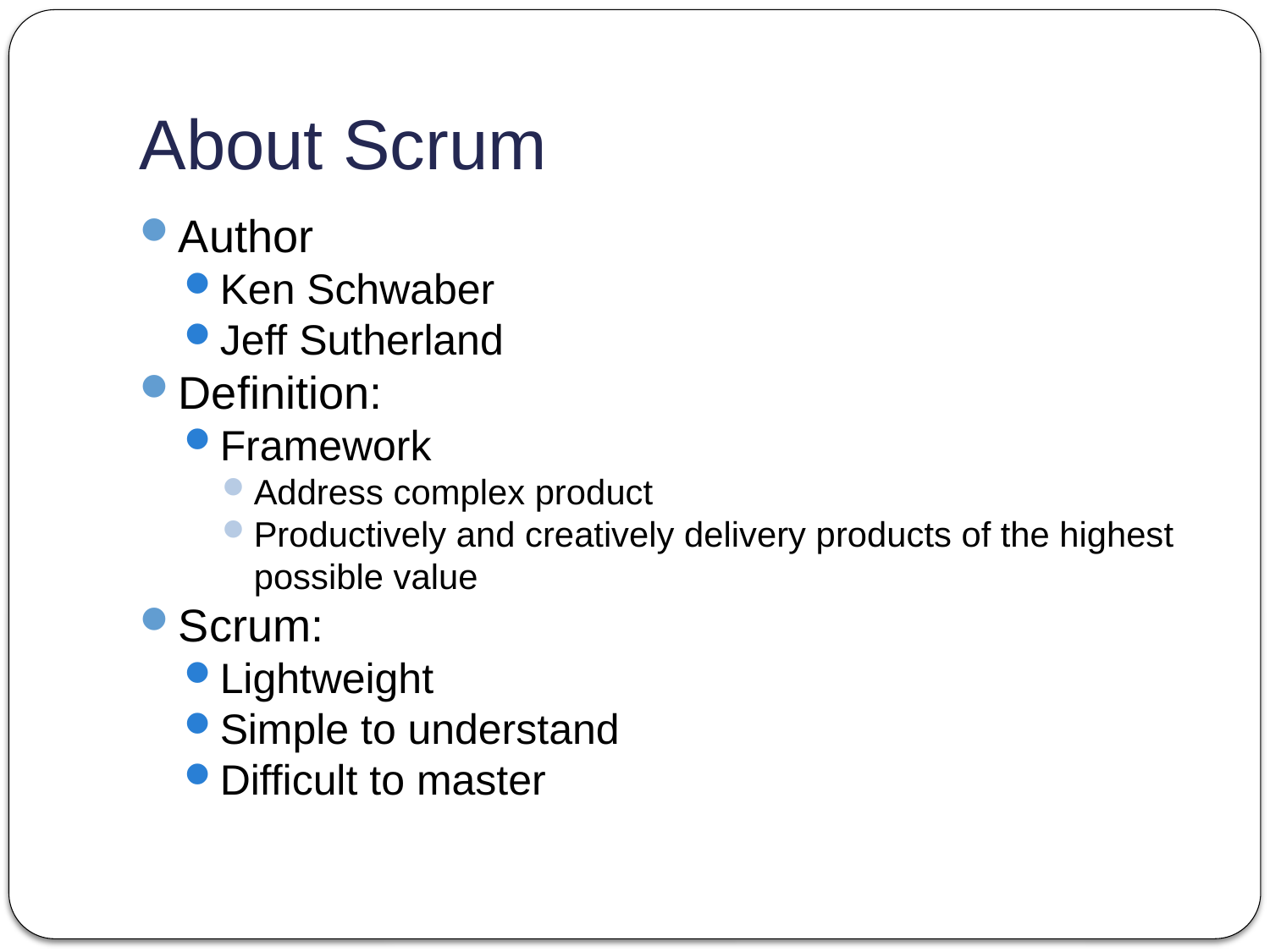

About Scrum
Author
Ken Schwaber
Jeff Sutherland
Definition:
Framework
Address complex product
Productively and creatively delivery products of the highest possible value
Scrum:
Lightweight
Simple to understand
Difficult to master